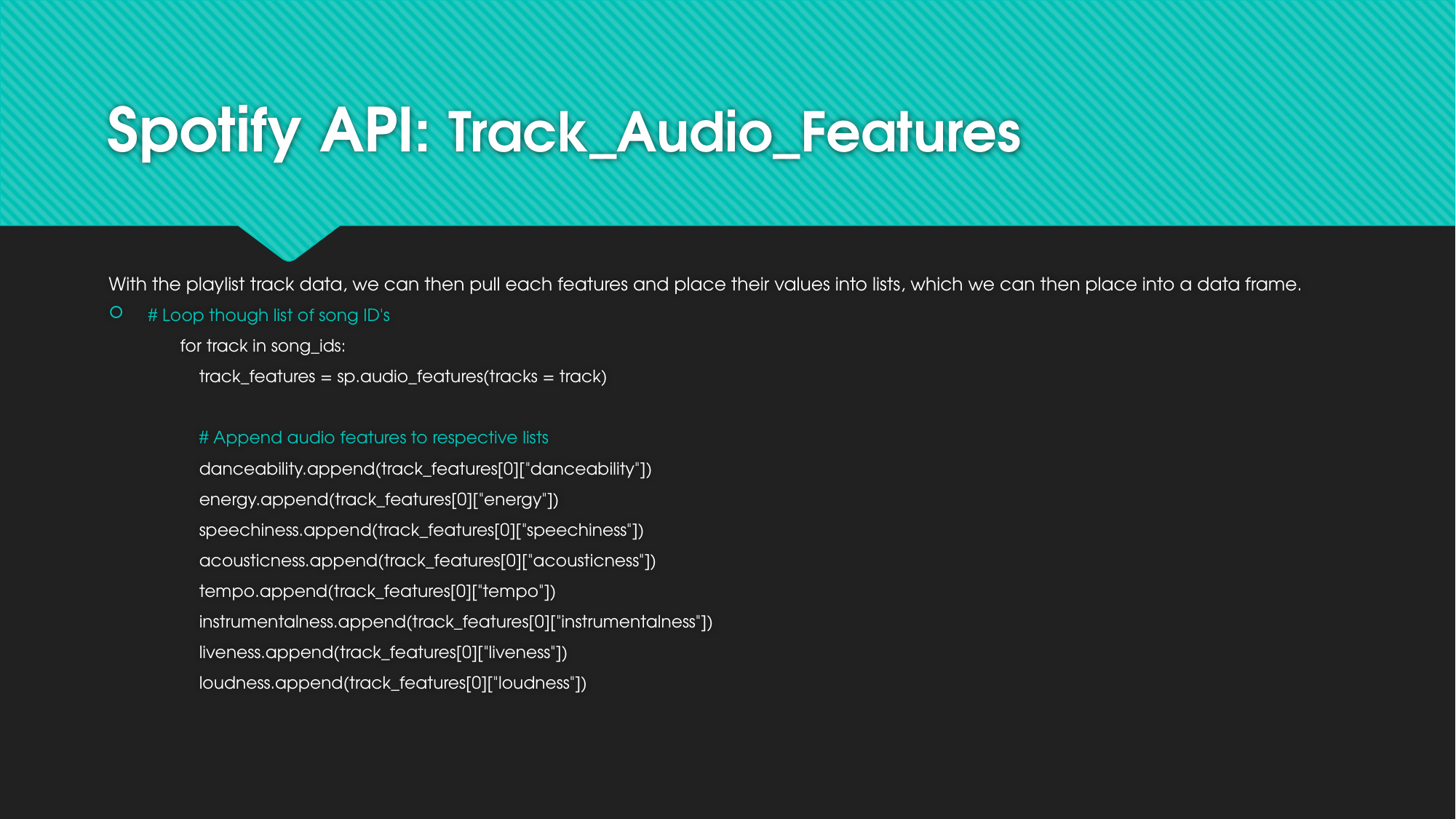

# Spotify API: Track_Audio_Features
With the playlist track data, we can then pull each features and place their values into lists, which we can then place into a data frame.
# Loop though list of song ID's
    for track in song_ids:
        track_features = sp.audio_features(tracks = track)

        # Append audio features to respective lists
        danceability.append(track_features[0]["danceability"])
        energy.append(track_features[0]["energy"])
        speechiness.append(track_features[0]["speechiness"])
        acousticness.append(track_features[0]["acousticness"])
        tempo.append(track_features[0]["tempo"])
        instrumentalness.append(track_features[0]["instrumentalness"])
        liveness.append(track_features[0]["liveness"])
        loudness.append(track_features[0]["loudness"])